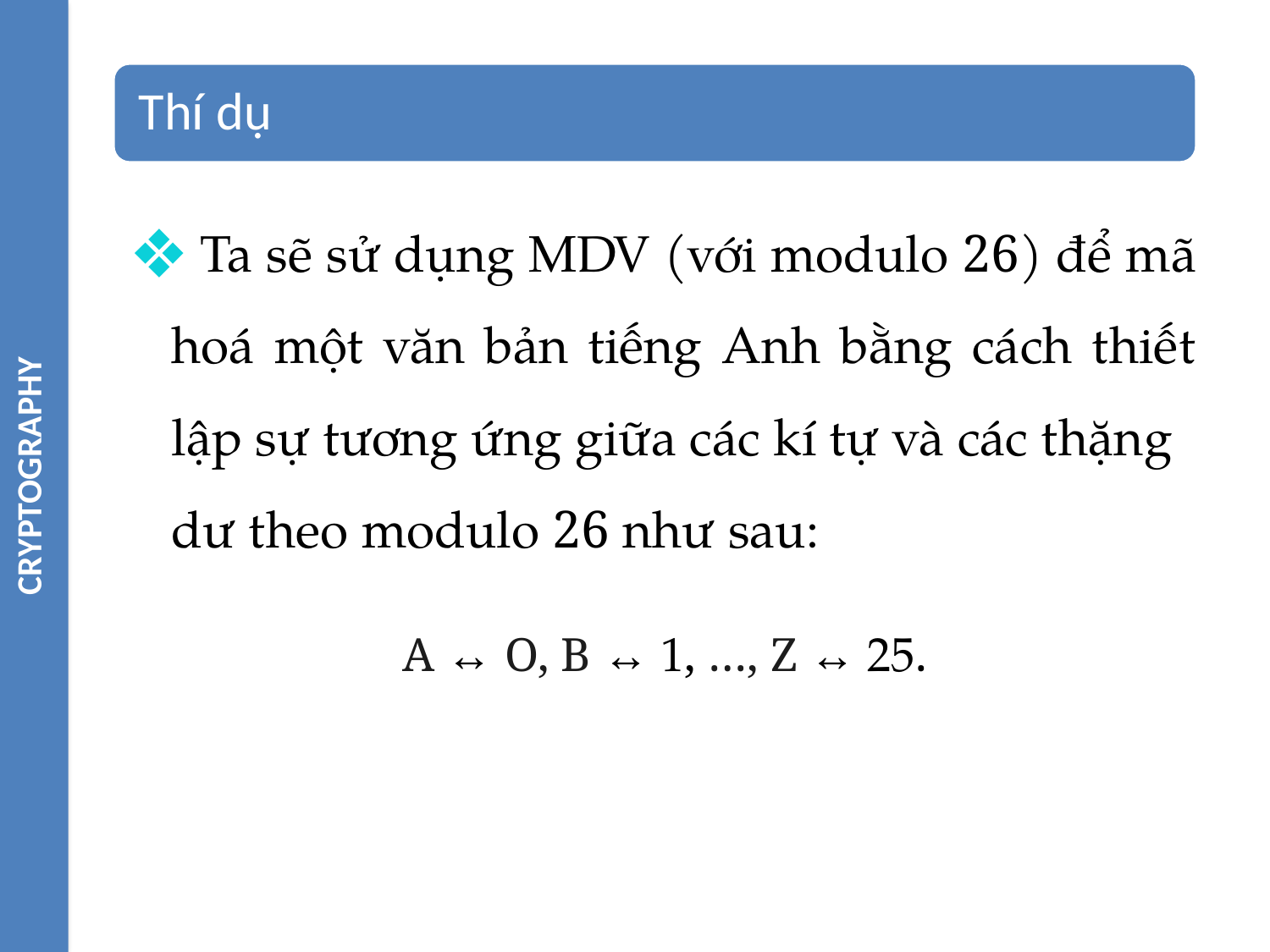

CRYPTOGRAPHY
Thí dụ
❖ Ta sẽ sử dụng MDV (với modulo 26) để mã hoá một văn bản tiếng Anh bằng cách thiết lập sự tương ứng giữa các kí tự và các thặng
dư theo modulo 26 như sau:
A ↔ O, B ↔ 1, …, Z ↔ 25.